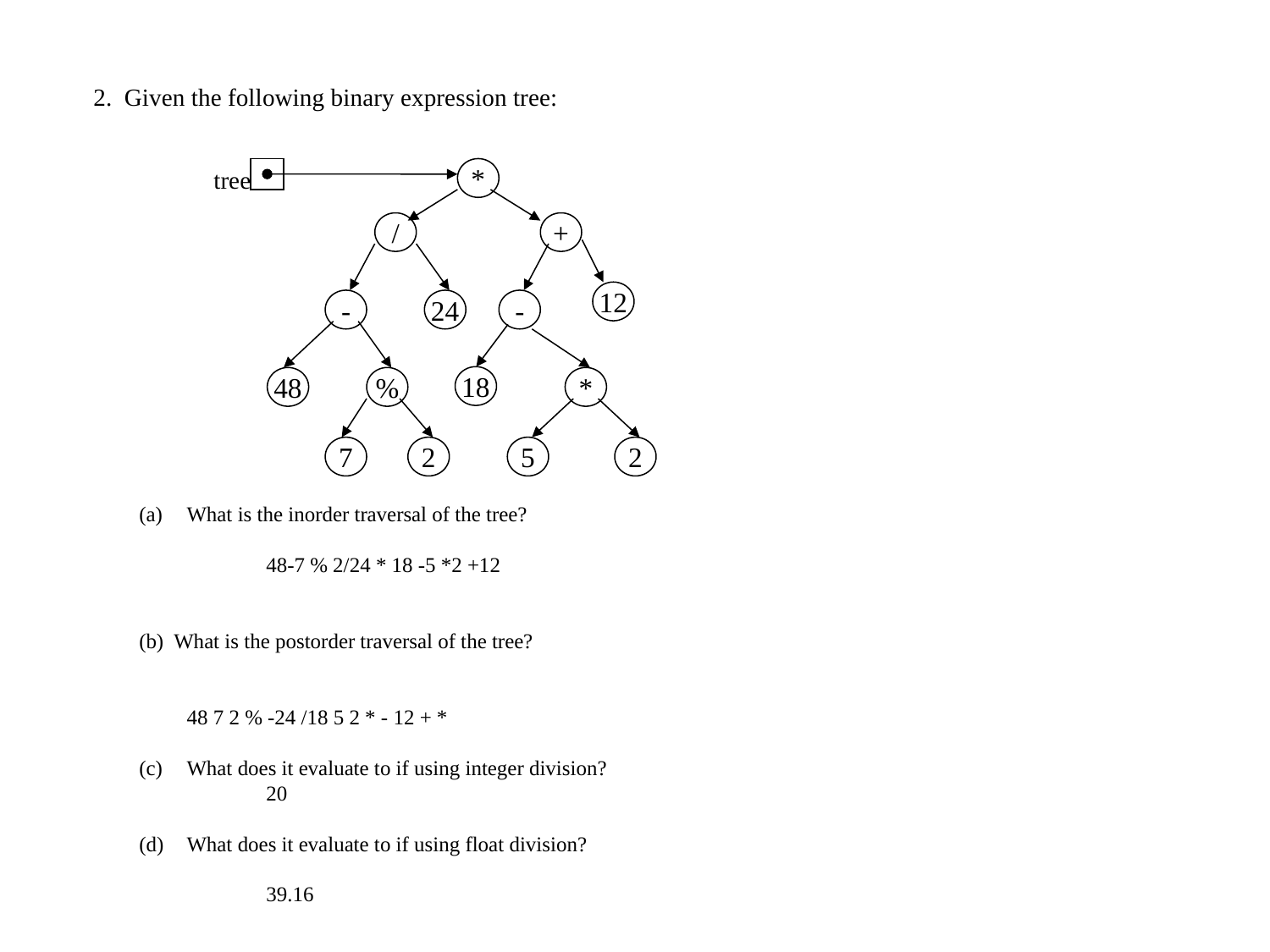

2.  Given the following binary expression tree:
tree

*

/
+

12
-
24
-

18
48
%
*

7
2
5
2
What is the inorder traversal of the tree?

	48-7 % 2/24 * 18 -5 *2 +12

(b)  What is the postorder traversal of the tree?

	48 7 2 % -24 /18 5 2 * - 12 + *

What does it evaluate to if using integer division?
	20

   What does it evaluate to if using float division?

	39.16